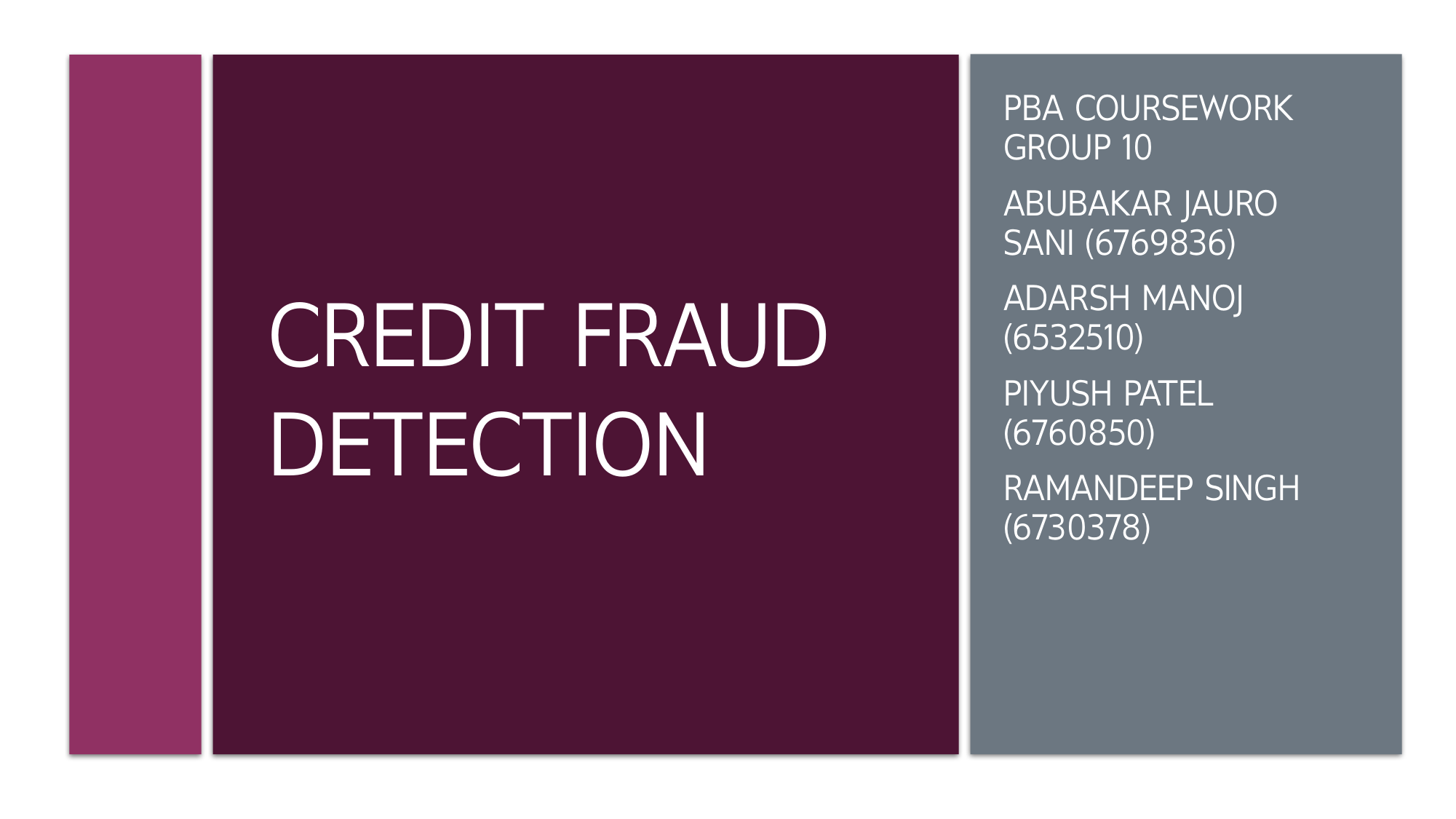

PBA Coursework Group 10
Abubakar Jauro Sani (6769836)
Adarsh Manoj (6532510)
Piyush Patel (6760850)
Ramandeep Singh (6730378)

# Credit Fraud Detection